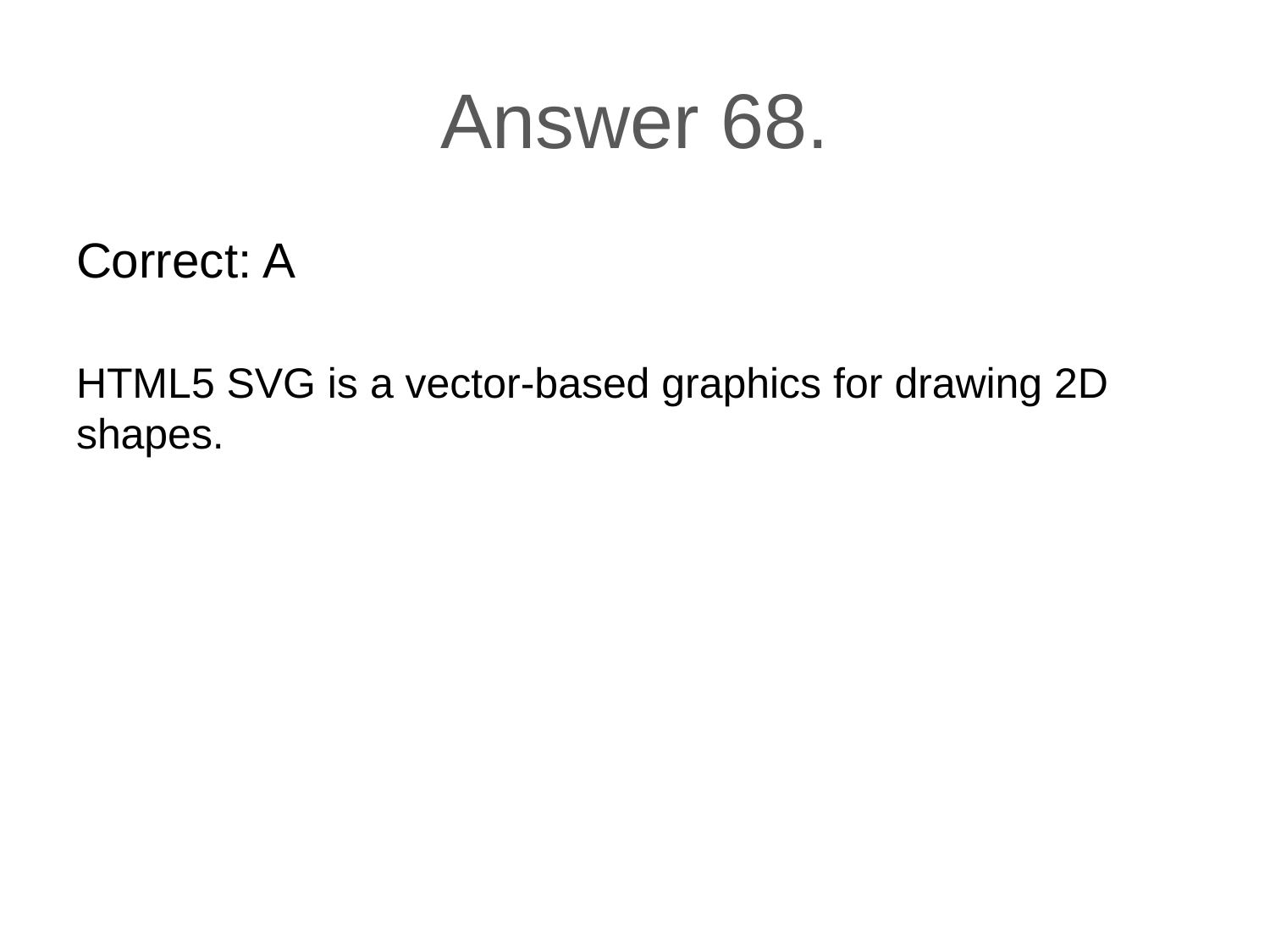

# Answer 68.
Correct: A

HTML5 SVG is a vector-based graphics for drawing 2D shapes.